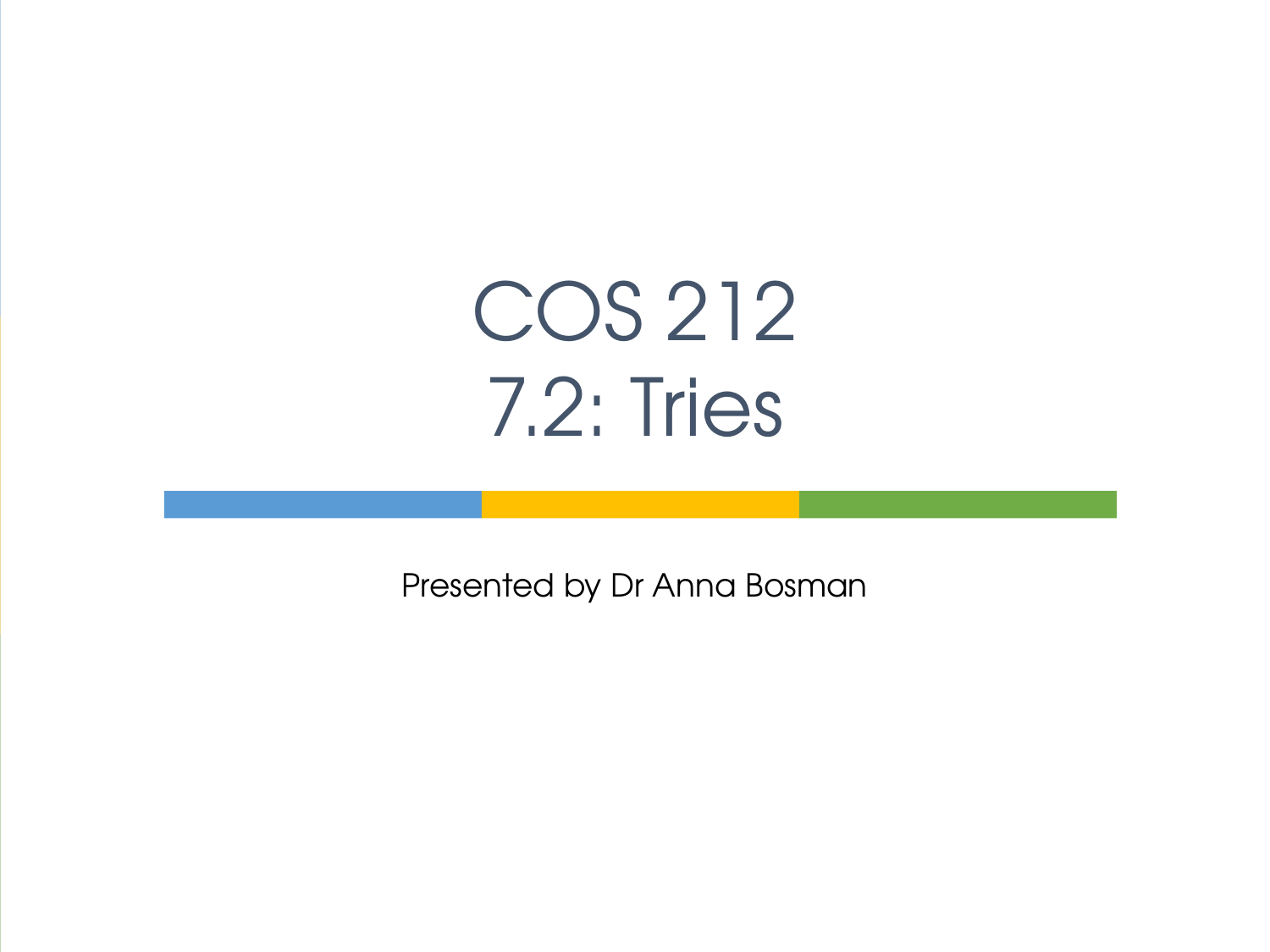

# COS 212 7.2: Tries
Presented by Dr Anna Bosman